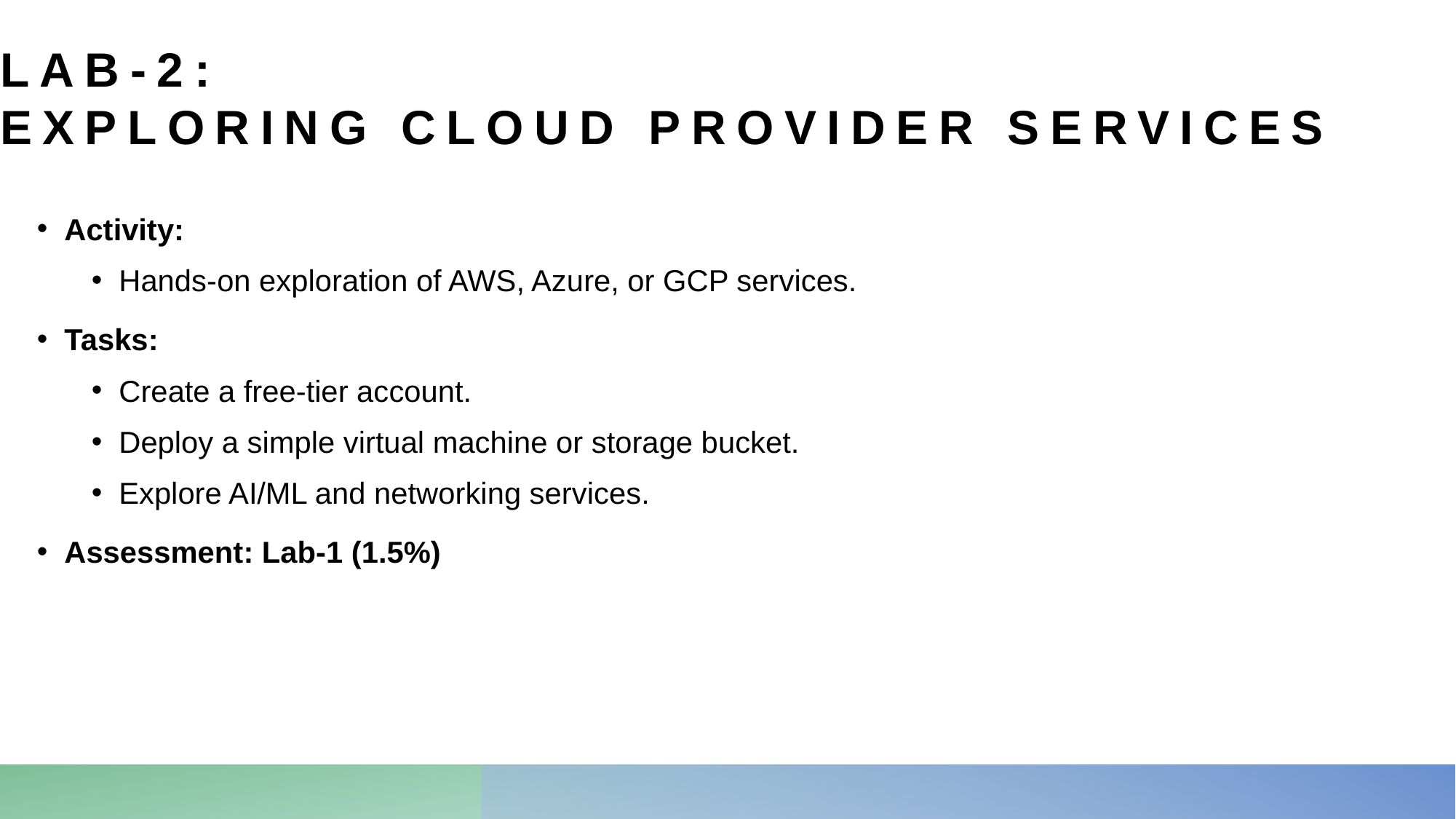

# Lab-2: Exploring Cloud Provider Services
Activity:
Hands-on exploration of AWS, Azure, or GCP services.
Tasks:
Create a free-tier account.
Deploy a simple virtual machine or storage bucket.
Explore AI/ML and networking services.
Assessment: Lab-1 (1.5%)